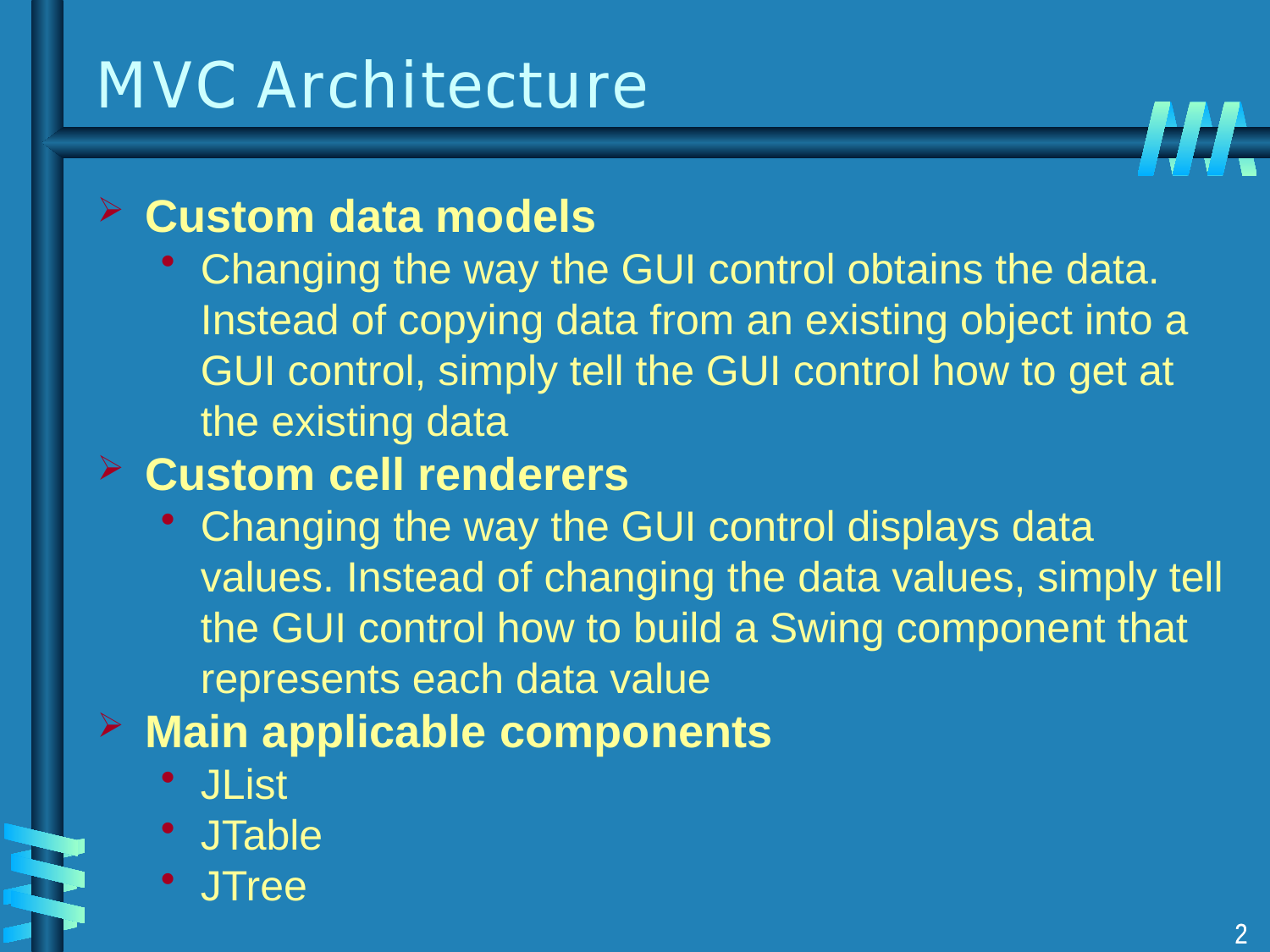

# MVC Architecture
Custom data models
Changing the way the GUI control obtains the data. Instead of copying data from an existing object into a GUI control, simply tell the GUI control how to get at the existing data
Custom cell renderers
Changing the way the GUI control displays data values. Instead of changing the data values, simply tell the GUI control how to build a Swing component that represents each data value
Main applicable components
JList
JTable
JTree
2
2